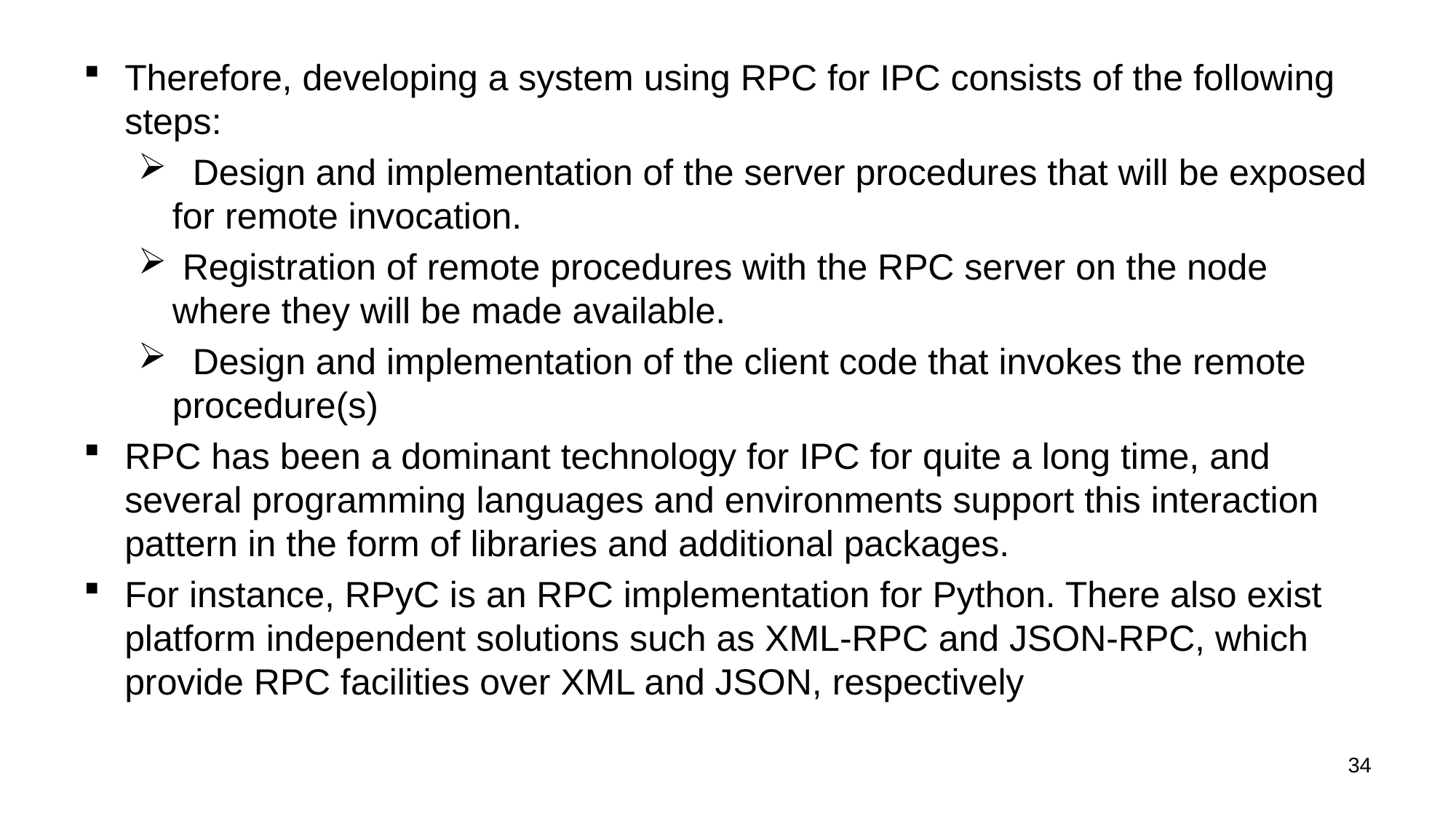

Therefore, developing a system using RPC for IPC consists of the following steps:
  Design and implementation of the server procedures that will be exposed for remote invocation.
 Registration of remote procedures with the RPC server on the node where they will be made available.
  Design and implementation of the client code that invokes the remote procedure(s)
RPC has been a dominant technology for IPC for quite a long time, and several programming languages and environments support this interaction pattern in the form of libraries and additional packages.
For instance, RPyC is an RPC implementation for Python. There also exist platform independent solutions such as XML-RPC and JSON-RPC, which provide RPC facilities over XML and JSON, respectively

34